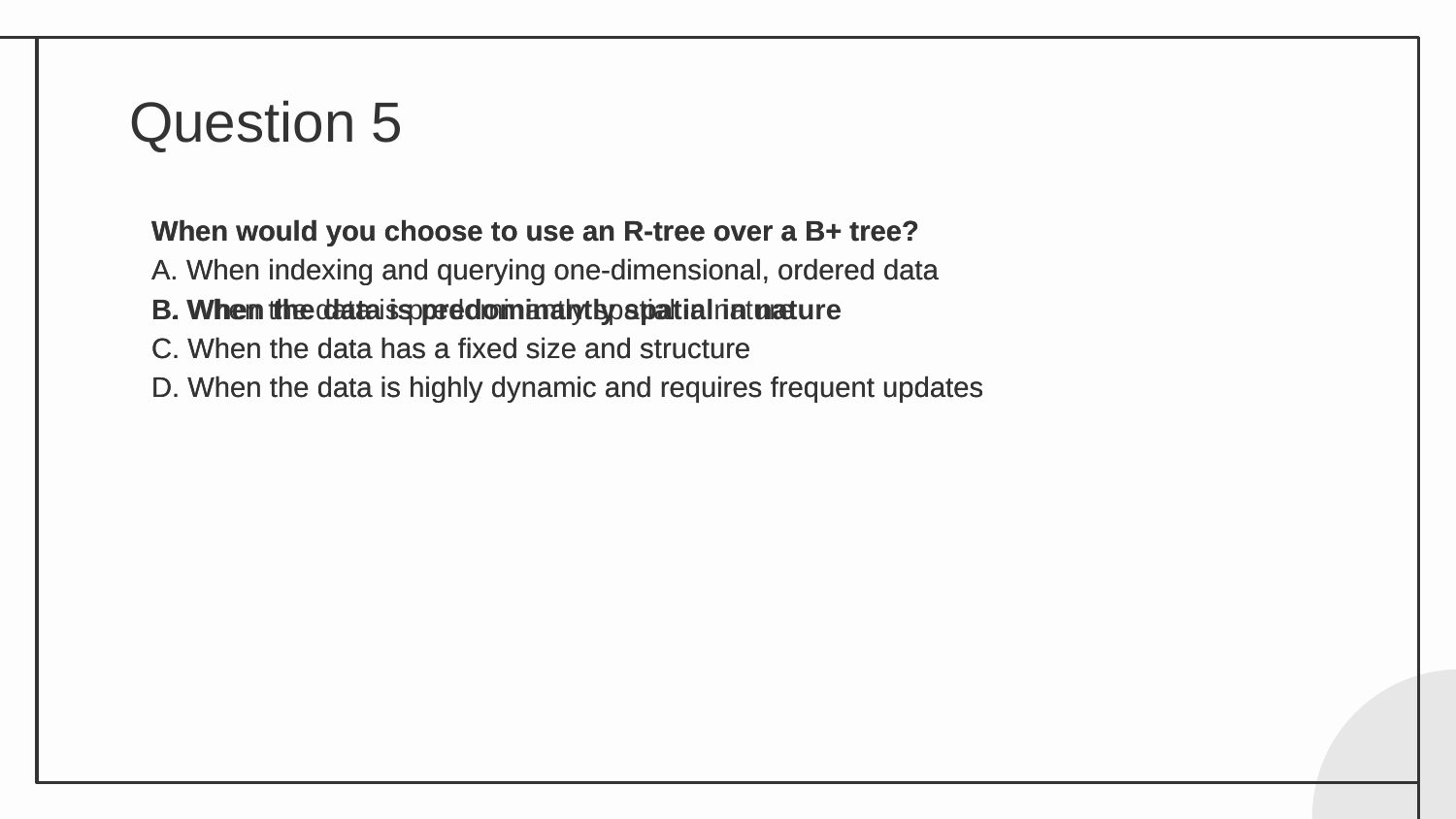

# Question 5
When would you choose to use an R-tree over a B+ tree?
A. When indexing and querying one-dimensional, ordered data
B. When the data is predominantly spatial in nature
C. When the data has a fixed size and structure
D. When the data is highly dynamic and requires frequent updates

When would you choose to use an R-tree over a B+ tree?
A. When indexing and querying one-dimensional, ordered data
B. When the data is predominantly spatial in nature
C. When the data has a fixed size and structure
D. When the data is highly dynamic and requires frequent updates